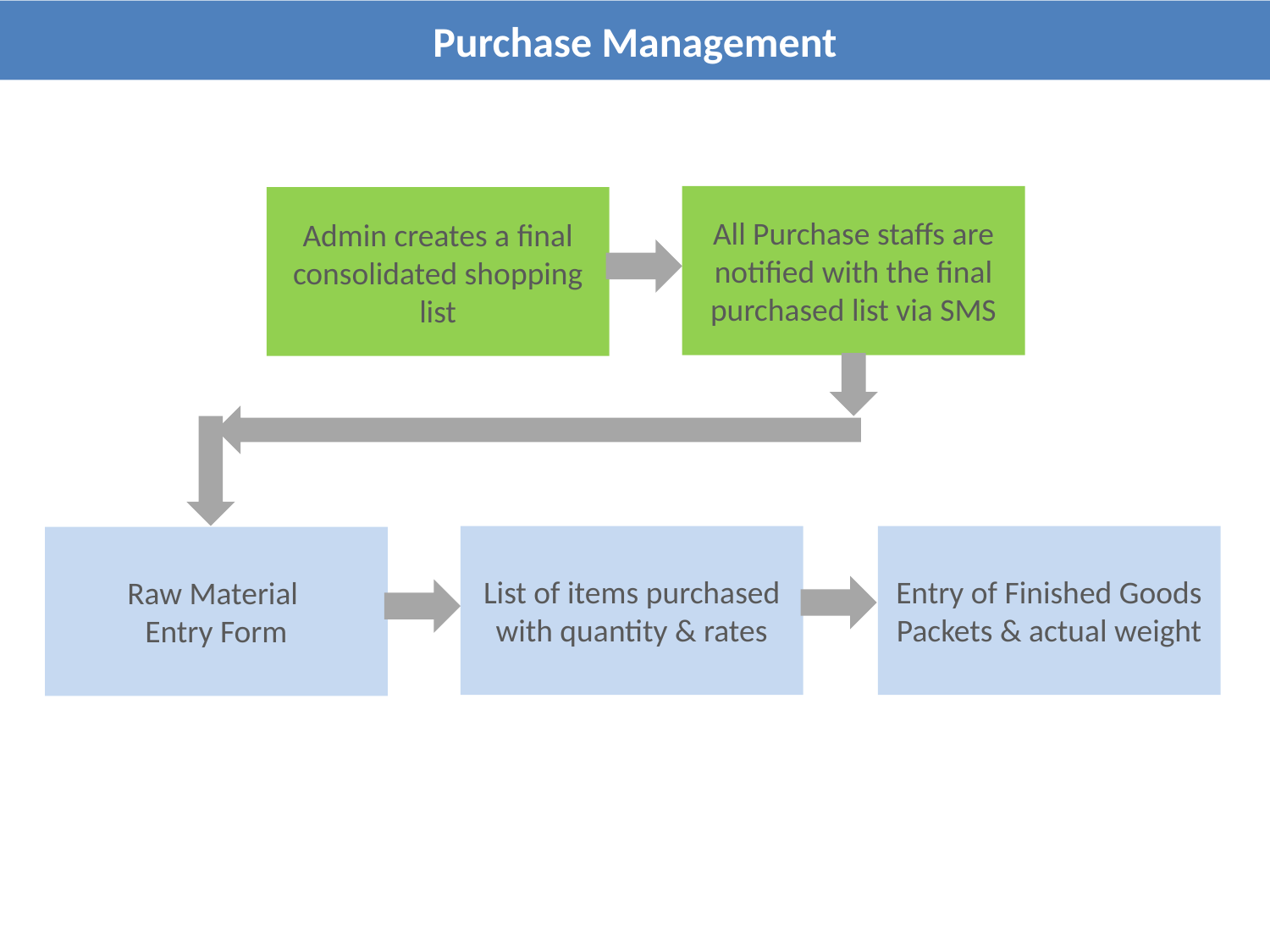

Purchase Management
All Purchase staffs are notified with the final purchased list via SMS
Admin creates a final consolidated shopping list

List of items purchased with quantity & rates
Entry of Finished Goods Packets & actual weight
Raw Material
Entry Form